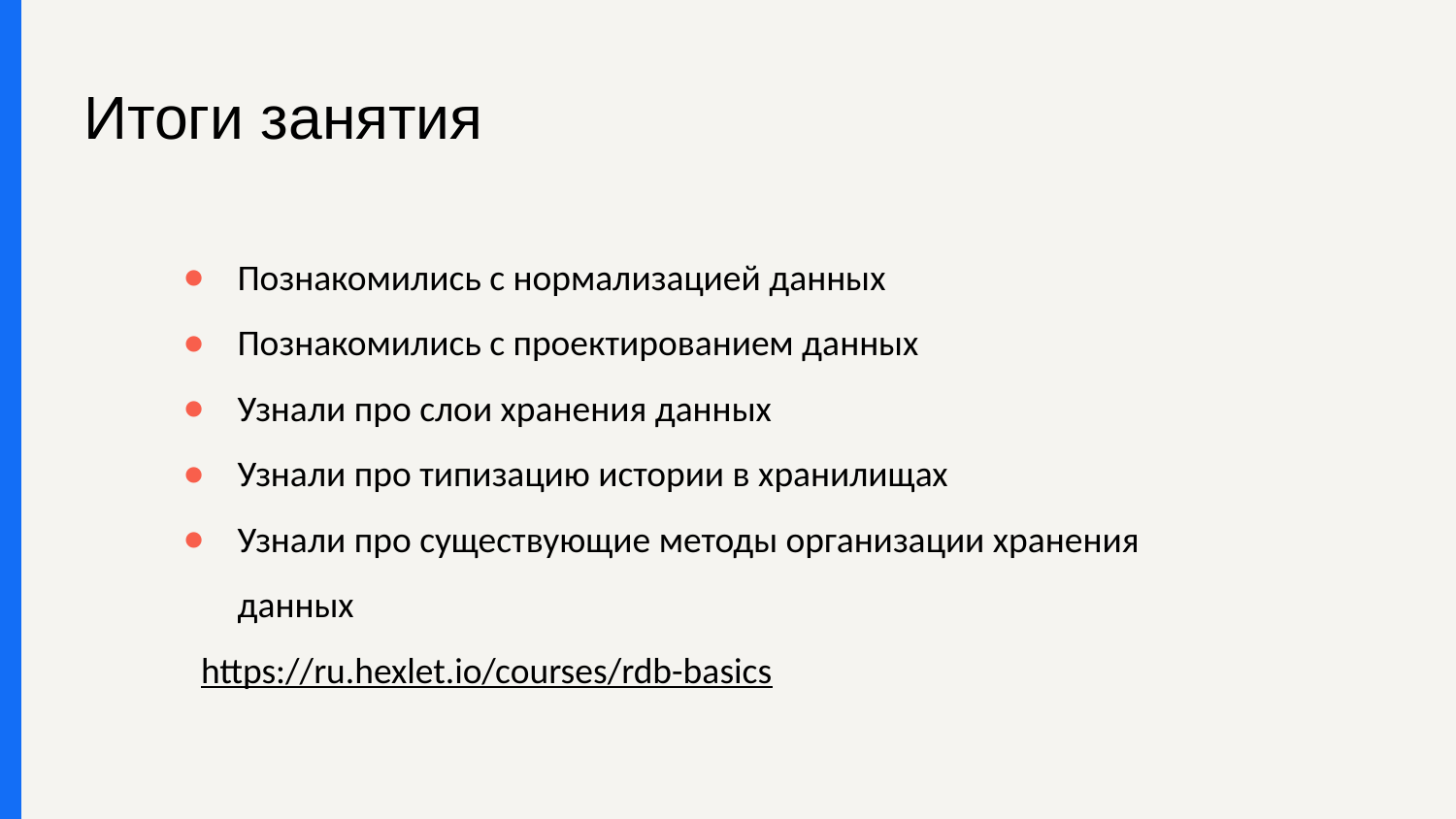

# Итоги занятия
Познакомились с нормализацией данных
Познакомились с проектированием данных
Узнали про слои хранения данных
Узнали про типизацию истории в хранилищах
Узнали про существующие методы организации хранения данных
https://ru.hexlet.io/courses/rdb-basics